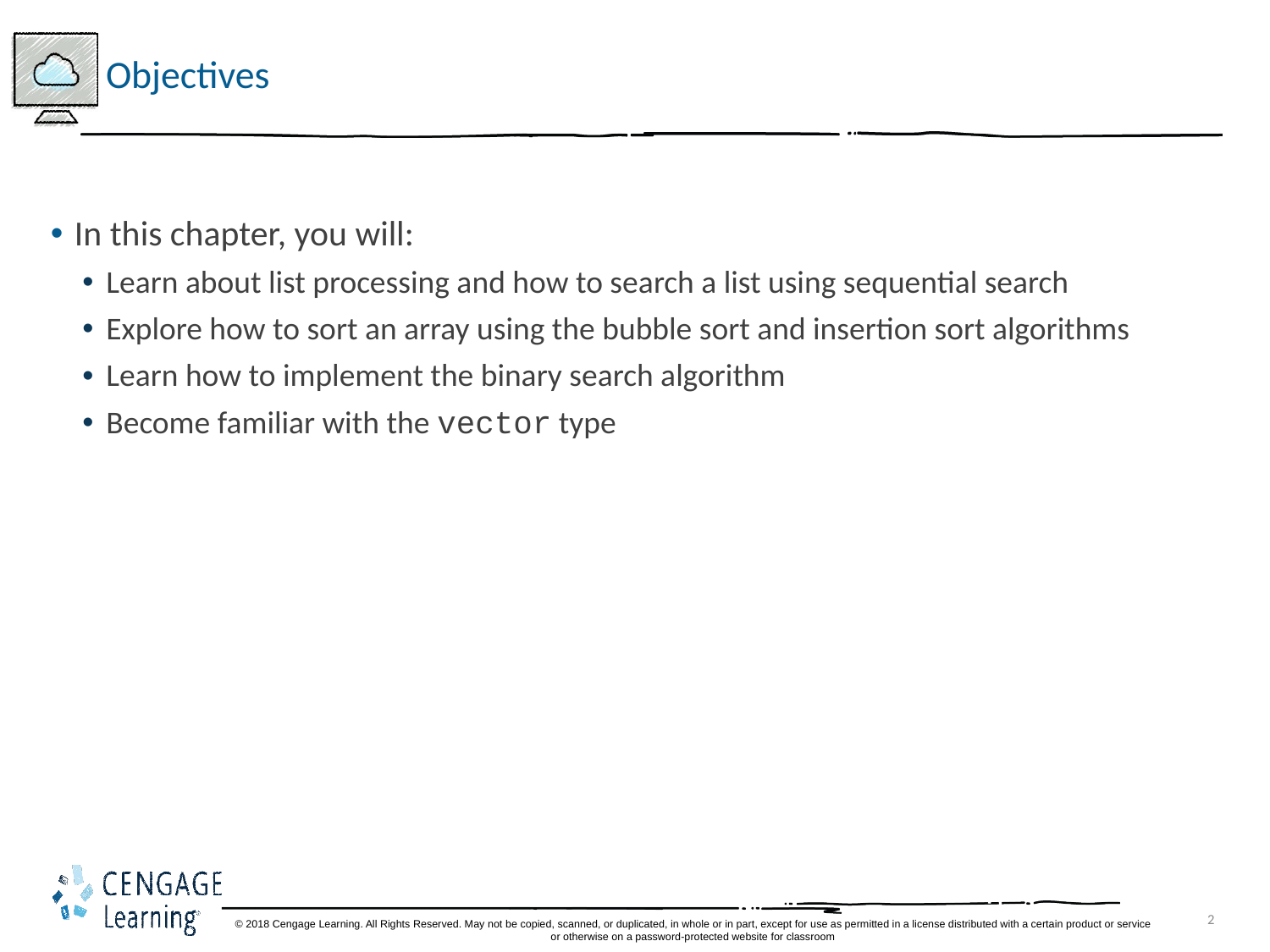

# Objectives
In this chapter, you will:
Learn about list processing and how to search a list using sequential search
Explore how to sort an array using the bubble sort and insertion sort algorithms
Learn how to implement the binary search algorithm
Become familiar with the vector type
2
© 2018 Cengage Learning. All Rights Reserved. May not be copied, scanned, or duplicated, in whole or in part, except for use as permitted in a license distributed with a certain product or service or otherwise on a password-protected website for classroom